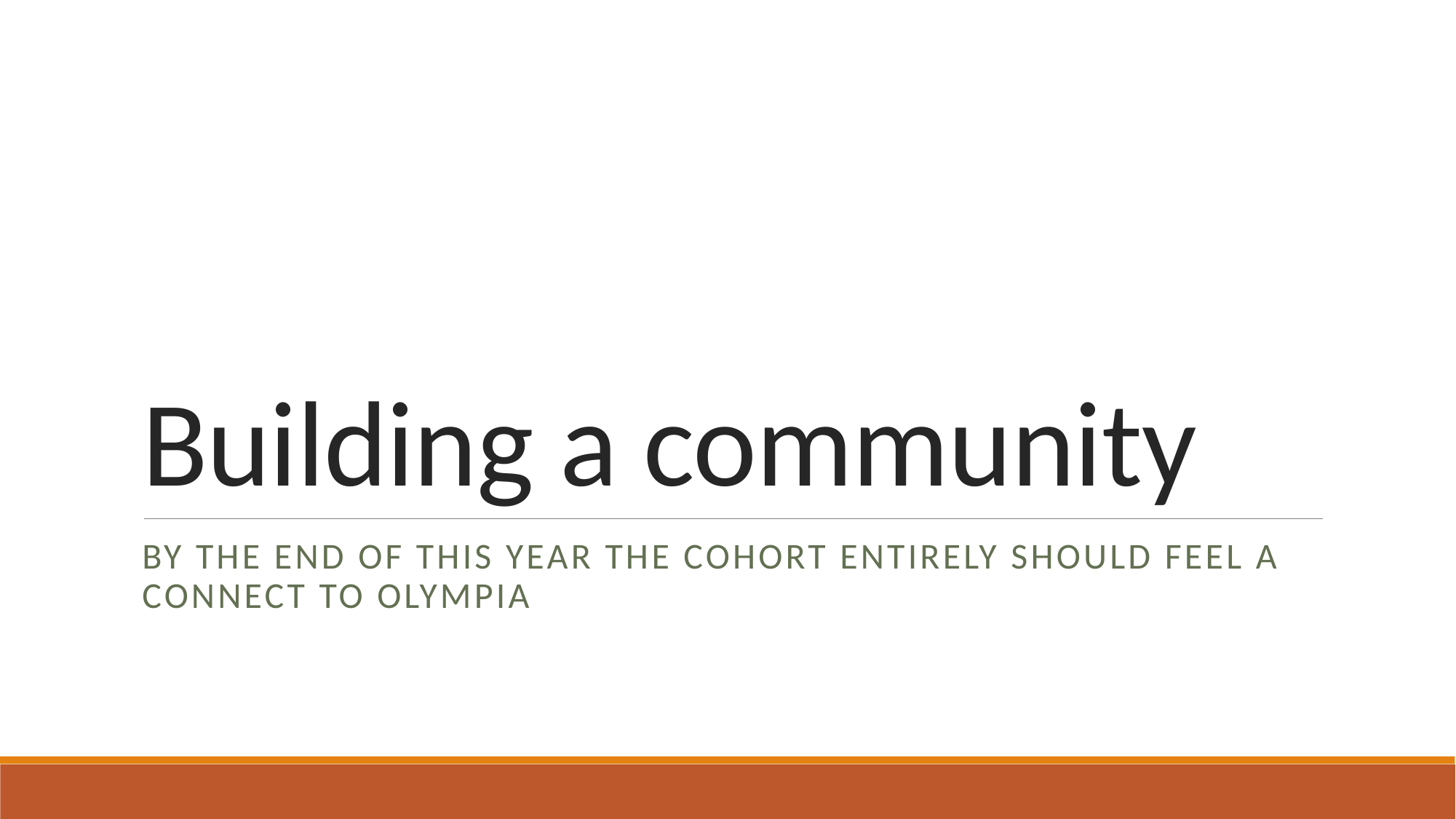

# Building a community
By the end of this year the cohort entirely should feel a connect to Olympia